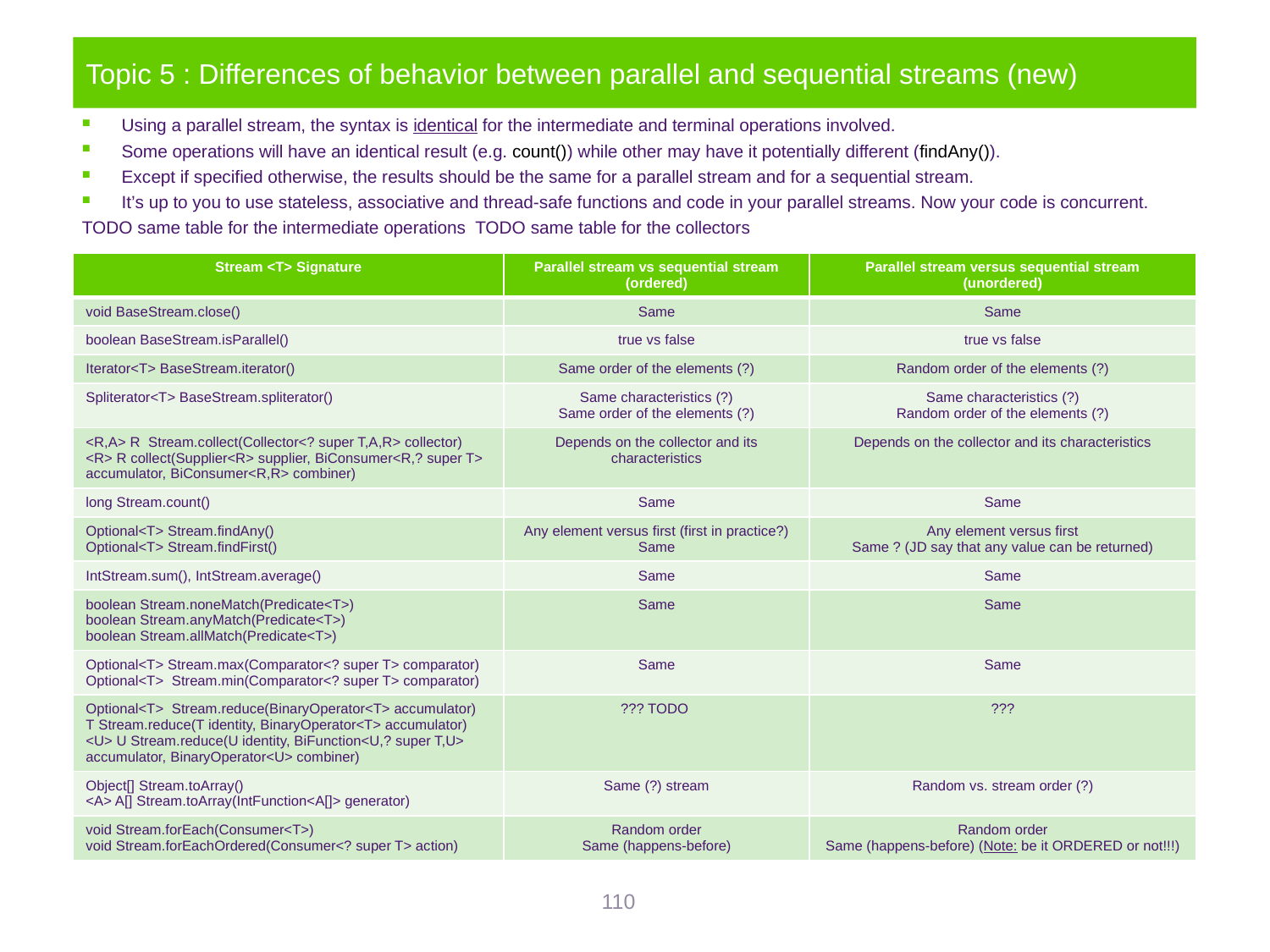

# Topic 5 : Differences of behavior between parallel and sequential streams (new)
Using a parallel stream, the syntax is identical for the intermediate and terminal operations involved.
Some operations will have an identical result (e.g. count()) while other may have it potentially different (findAny()).
Except if specified otherwise, the results should be the same for a parallel stream and for a sequential stream.
It’s up to you to use stateless, associative and thread-safe functions and code in your parallel streams. Now your code is concurrent.
TODO same table for the intermediate operations  TODO same table for the collectors

| Stream <T> Signature | Parallel stream vs sequential stream (ordered) | Parallel stream versus sequential stream (unordered) |
| --- | --- | --- |
| void BaseStream.close() | Same | Same |
| boolean BaseStream.isParallel() | true vs false | true vs false |
| Iterator<T> BaseStream.iterator() | Same order of the elements (?) | Random order of the elements (?) |
| Spliterator<T> BaseStream.spliterator() | Same characteristics (?) Same order of the elements (?) | Same characteristics (?) Random order of the elements (?) |
| <R,A> R Stream.collect(Collector<? super T,A,R> collector) <R> R collect(Supplier<R> supplier, BiConsumer<R,? super T> accumulator, BiConsumer<R,R> combiner) | Depends on the collector and its characteristics | Depends on the collector and its characteristics |
| long Stream.count() | Same | Same |
| Optional<T> Stream.findAny() Optional<T> Stream.findFirst() | Any element versus first (first in practice?) Same | Any element versus first Same ? (JD say that any value can be returned) |
| IntStream.sum(), IntStream.average() | Same | Same |
| boolean Stream.noneMatch(Predicate<T>) boolean Stream.anyMatch(Predicate<T>) boolean Stream.allMatch(Predicate<T>) | Same | Same |
| Optional<T> Stream.max(Comparator<? super T> comparator) Optional<T> Stream.min(Comparator<? super T> comparator) | Same | Same |
| Optional<T> Stream.reduce(BinaryOperator<T> accumulator) T Stream.reduce(T identity, BinaryOperator<T> accumulator) <U> U Stream.reduce(U identity, BiFunction<U,? super T,U> accumulator, BinaryOperator<U> combiner) | ??? TODO | ??? |
| Object[] Stream.toArray() <A> A[] Stream.toArray(IntFunction<A[]> generator) | Same (?) stream | Random vs. stream order (?) |
| void Stream.forEach(Consumer<T>) void Stream.forEachOrdered(Consumer<? super T> action) | Random order Same (happens-before) | Random order Same (happens-before) (Note: be it ORDERED or not!!!) |